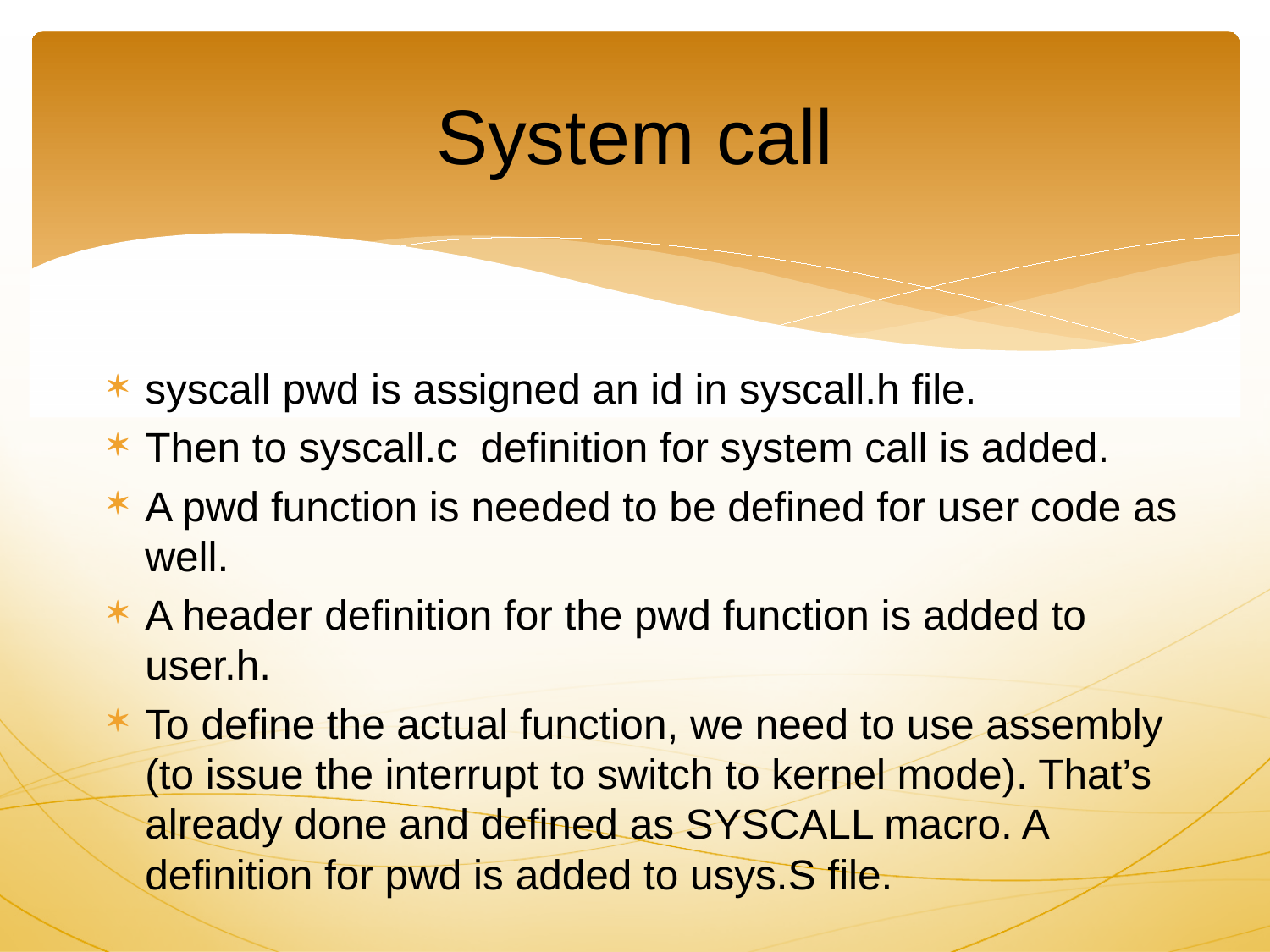

System call
syscall pwd is assigned an id in syscall.h file.
Then to syscall.c  definition for system call is added.
A pwd function is needed to be defined for user code as well.
A header definition for the pwd function is added to user.h.
To define the actual function, we need to use assembly (to issue the interrupt to switch to kernel mode). That’s already done and defined as SYSCALL macro. A definition for pwd is added to usys.S file.